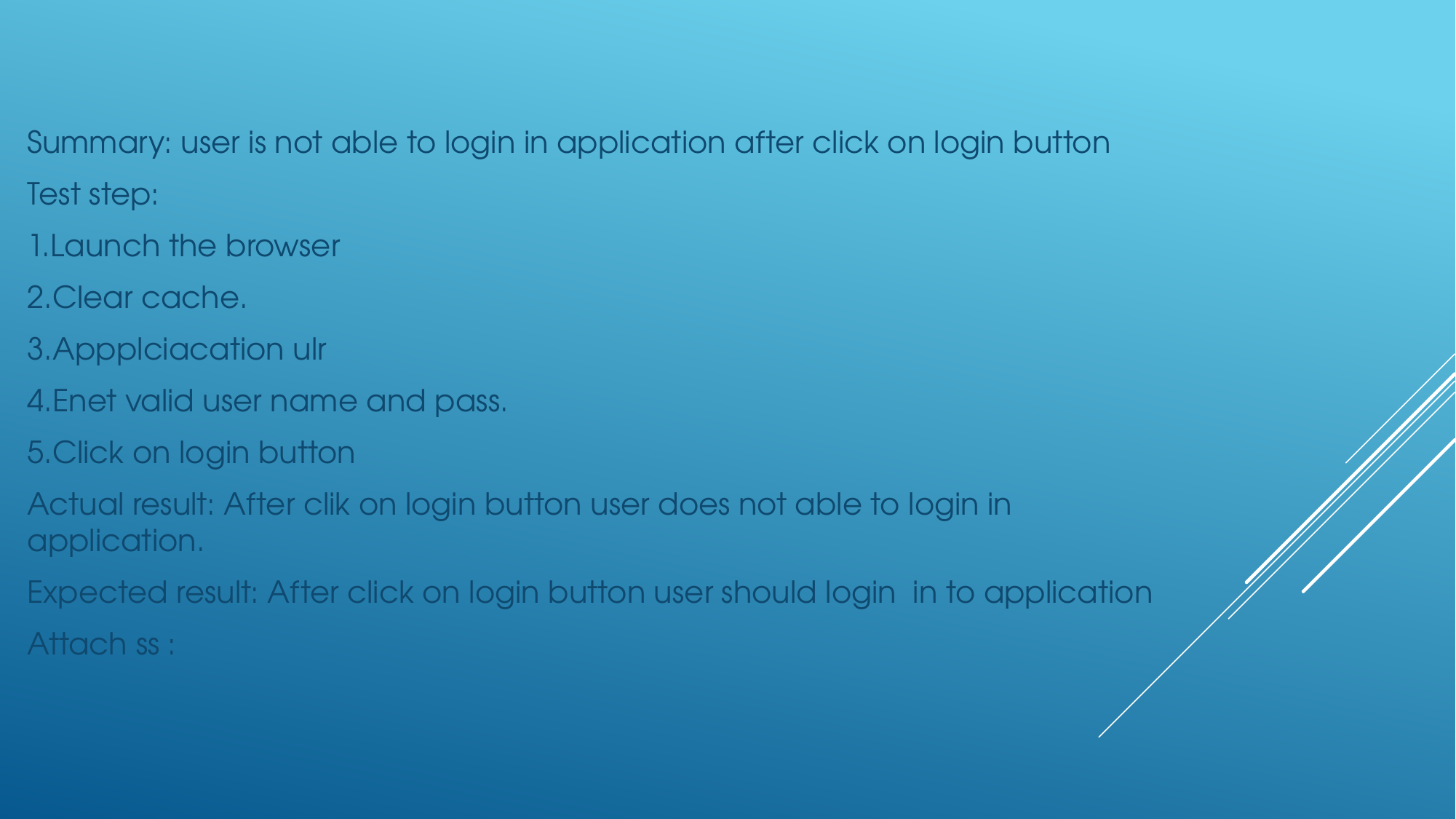

Summary: user is not able to login in application after click on login button
Test step:
1.Launch the browser
2.Clear cache.
3.Appplciacation ulr
4.Enet valid user name and pass.
5.Click on login button
Actual result: After clik on login button user does not able to login in application.
Expected result: After click on login button user should login  in to application
Attach ss :